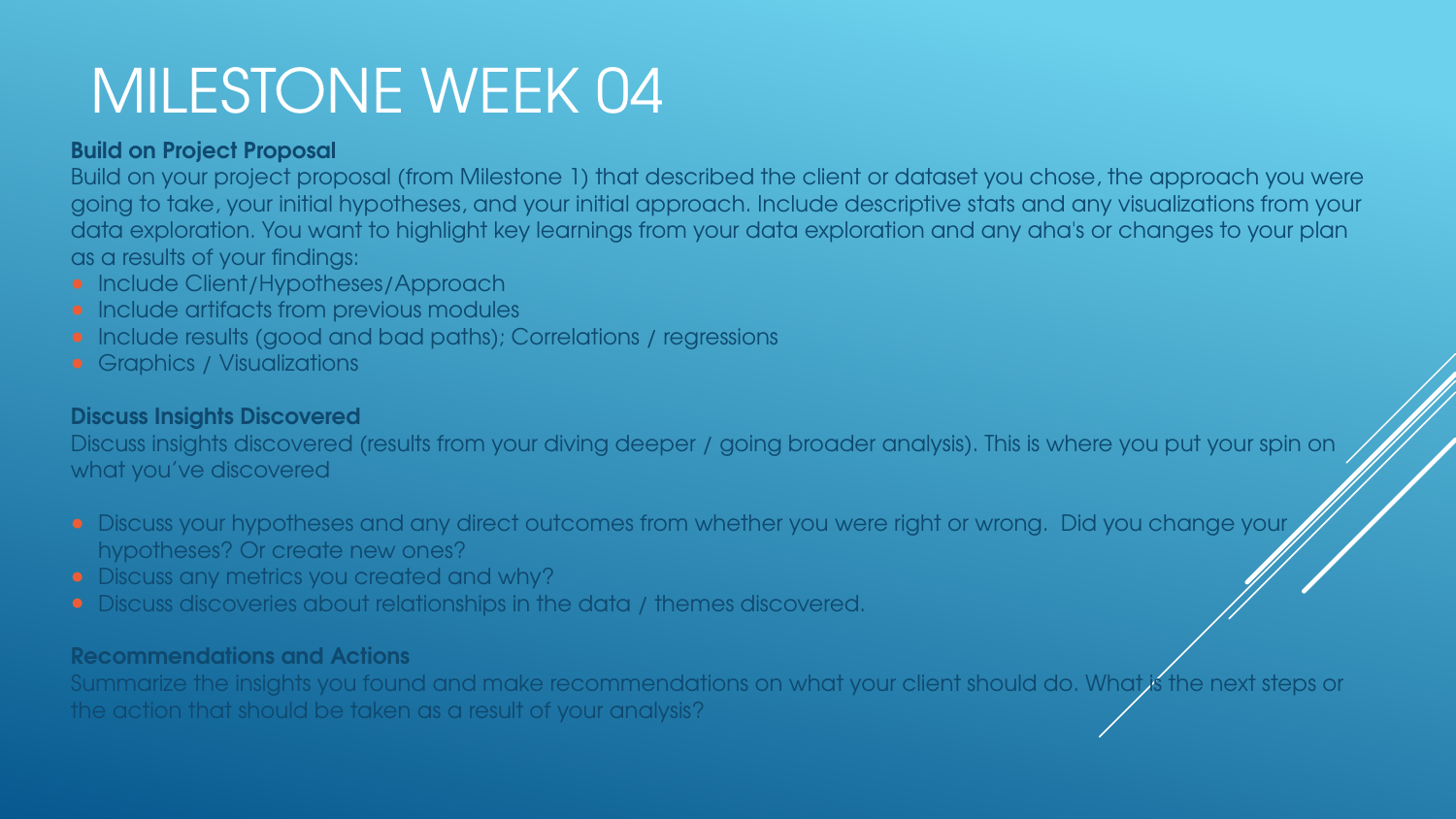

# Milestone Week 04
Build on Project Proposal
Build on your project proposal (from Milestone 1) that described the client or dataset you chose, the approach you were going to take, your initial hypotheses, and your initial approach. Include descriptive stats and any visualizations from your data exploration. You want to highlight key learnings from your data exploration and any aha's or changes to your plan as a results of your findings:
Include Client/Hypotheses/Approach
Include artifacts from previous modules
Include results (good and bad paths); Correlations / regressions
Graphics / Visualizations

Discuss Insights Discovered
Discuss insights discovered (results from your diving deeper / going broader analysis). This is where you put your spin on what you’ve discovered

Discuss your hypotheses and any direct outcomes from whether you were right or wrong.  Did you change your hypotheses? Or create new ones?
Discuss any metrics you created and why?
Discuss discoveries about relationships in the data / themes discovered.

Recommendations and Actions
Summarize the insights you found and make recommendations on what your client should do. What is the next steps or the action that should be taken as a result of your analysis?